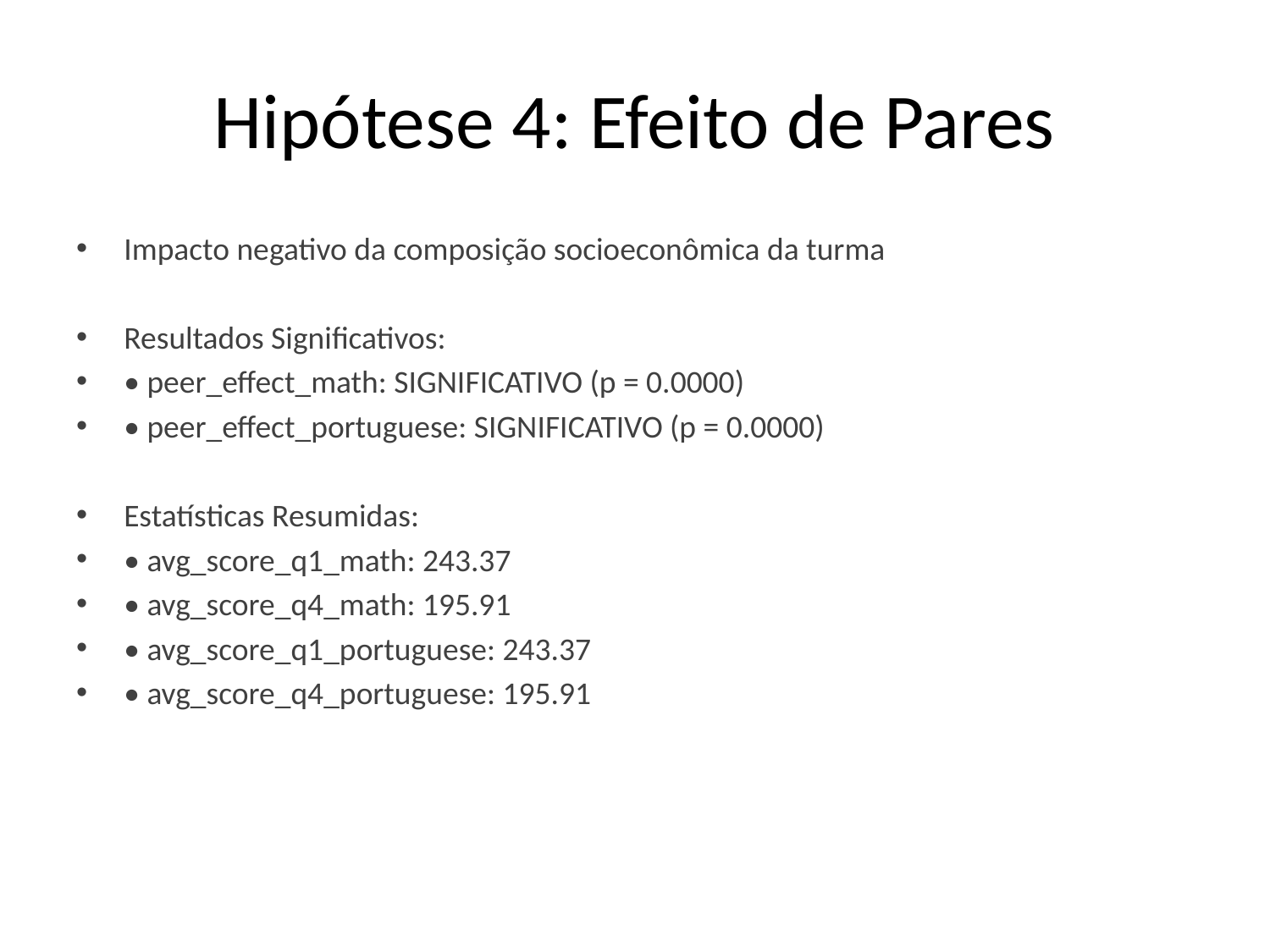

# Hipótese 4: Efeito de Pares
Impacto negativo da composição socioeconômica da turma

Resultados Significativos:
• peer_effect_math: SIGNIFICATIVO (p = 0.0000)
• peer_effect_portuguese: SIGNIFICATIVO (p = 0.0000)

Estatísticas Resumidas:
• avg_score_q1_math: 243.37
• avg_score_q4_math: 195.91
• avg_score_q1_portuguese: 243.37
• avg_score_q4_portuguese: 195.91